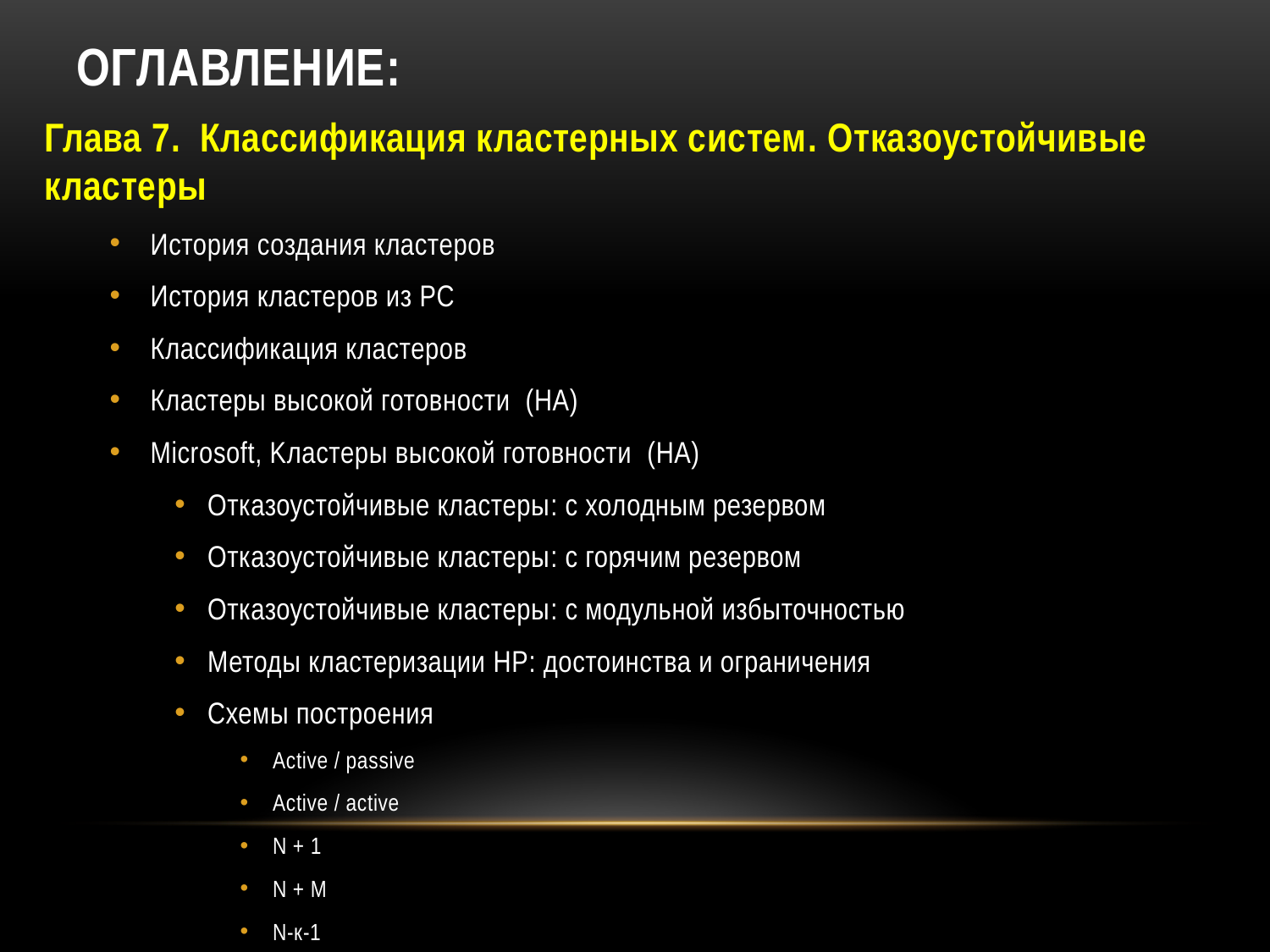

# Оглавление:
Глава 7.  Классификация кластерных систем. Отказоустойчивые кластеры
История создания кластеров
История кластеров из PC
Классификация кластеров
Кластеры высокой готовности  (HA)
Microsoft, Kластеры высокой готовности  (HA)
Отказоустойчивые кластеры: с холодным резервом
Отказоустойчивые кластеры: с горячим резервом
Отказоустойчивые кластеры: с модульной избыточностью
Методы кластеризации HP: достоинства и ограничения
Схемы построения
Active / passive
Active / active
N + 1
N + M
N-к-1